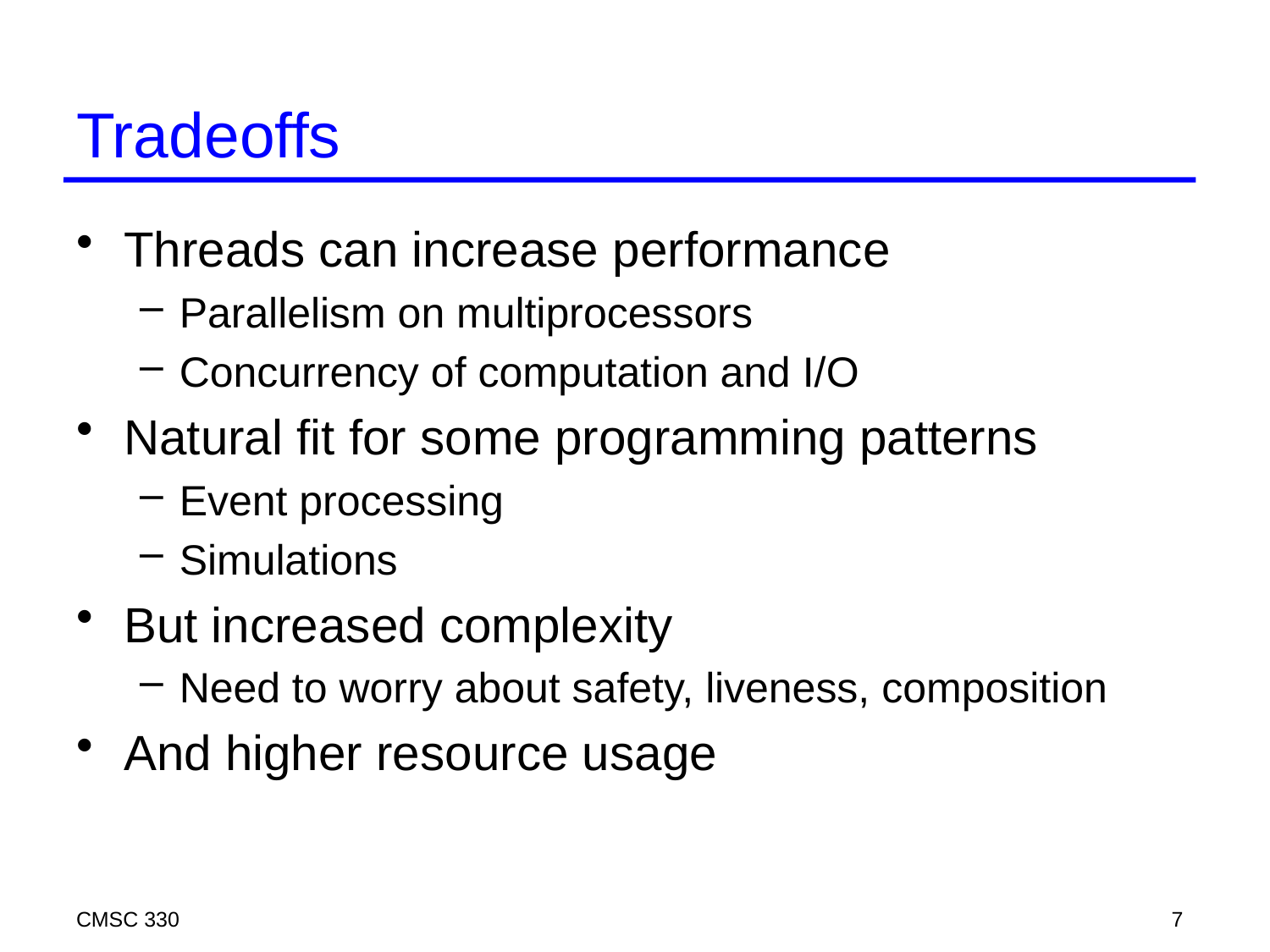

# Tradeoffs
Threads can increase performance
Parallelism on multiprocessors
Concurrency of computation and I/O
Natural fit for some programming patterns
Event processing
Simulations
But increased complexity
Need to worry about safety, liveness, composition
And higher resource usage
CMSC 330
7